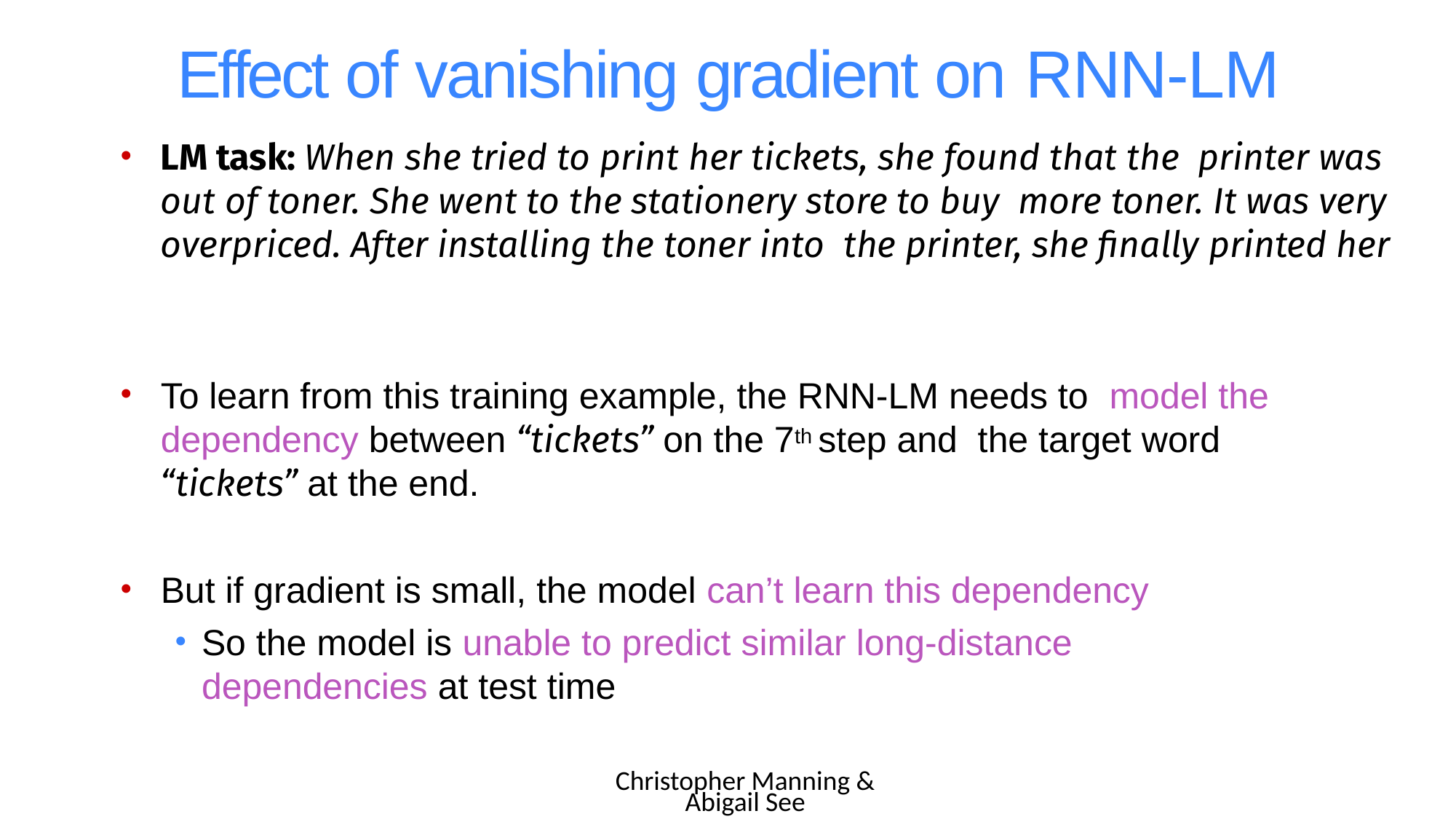

# Effect of vanishing gradient on RNN-LM
LM task: When she tried to print her tickets, she found that the  printer was out of toner. She went to the stationery store to buy  more toner. It was very overpriced. After installing the toner into  the printer, she finally printed her

To learn from this training example, the RNN-LM needs to  model the dependency between “tickets” on the 7th step and  the target word “tickets” at the end.

But if gradient is small, the model can’t learn this dependency
So the model is unable to predict similar long-distance  dependencies at test time
Christopher Manning & Abigail See